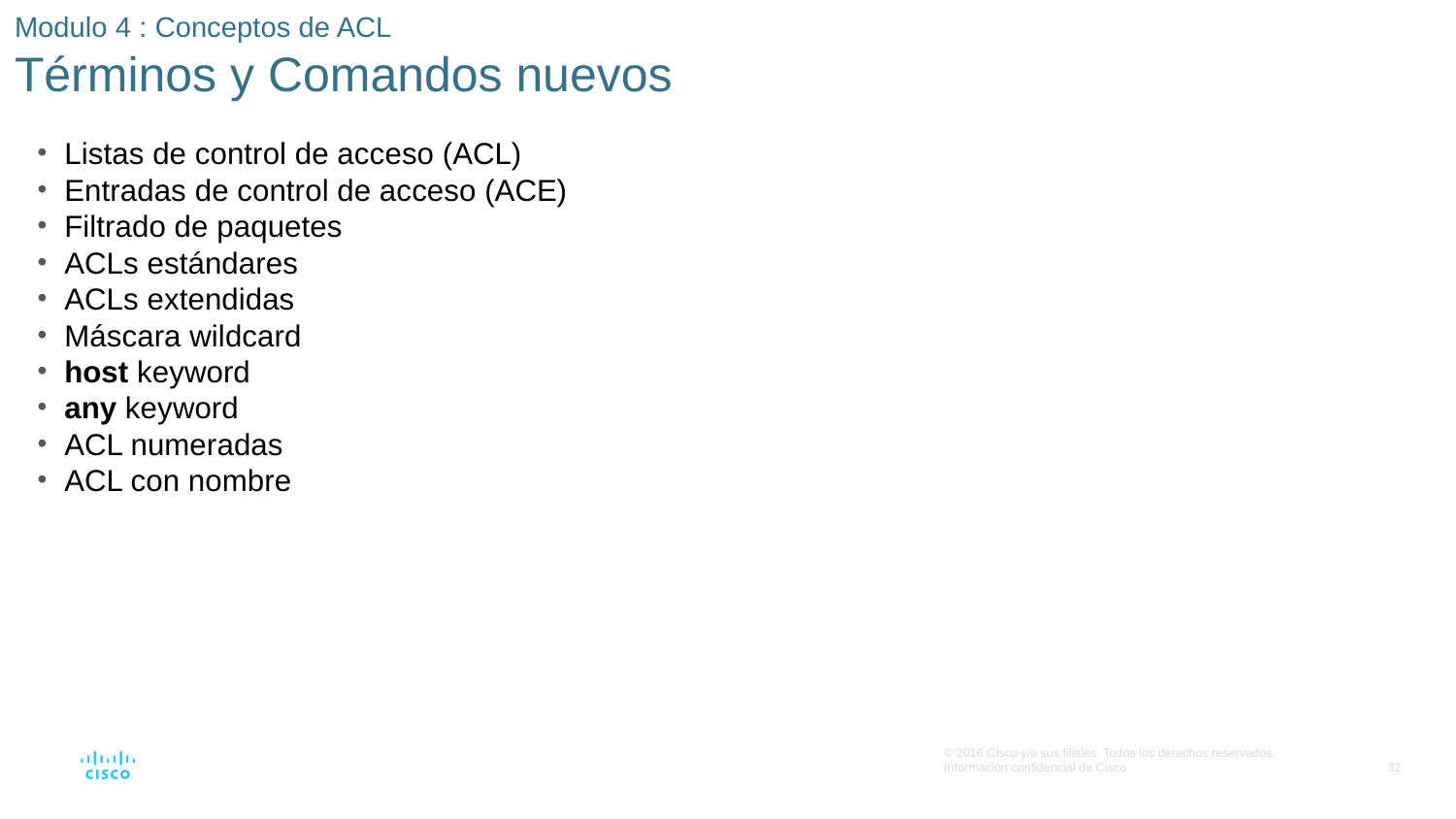

# Modulo 4 : Conceptos de ACL Términos y Comandos nuevos
Listas de control de acceso (ACL)
Entradas de control de acceso (ACE)
Filtrado de paquetes
ACLs estándares
ACLs extendidas
Máscara wildcard
host keyword
any keyword
ACL numeradas
ACL con nombre